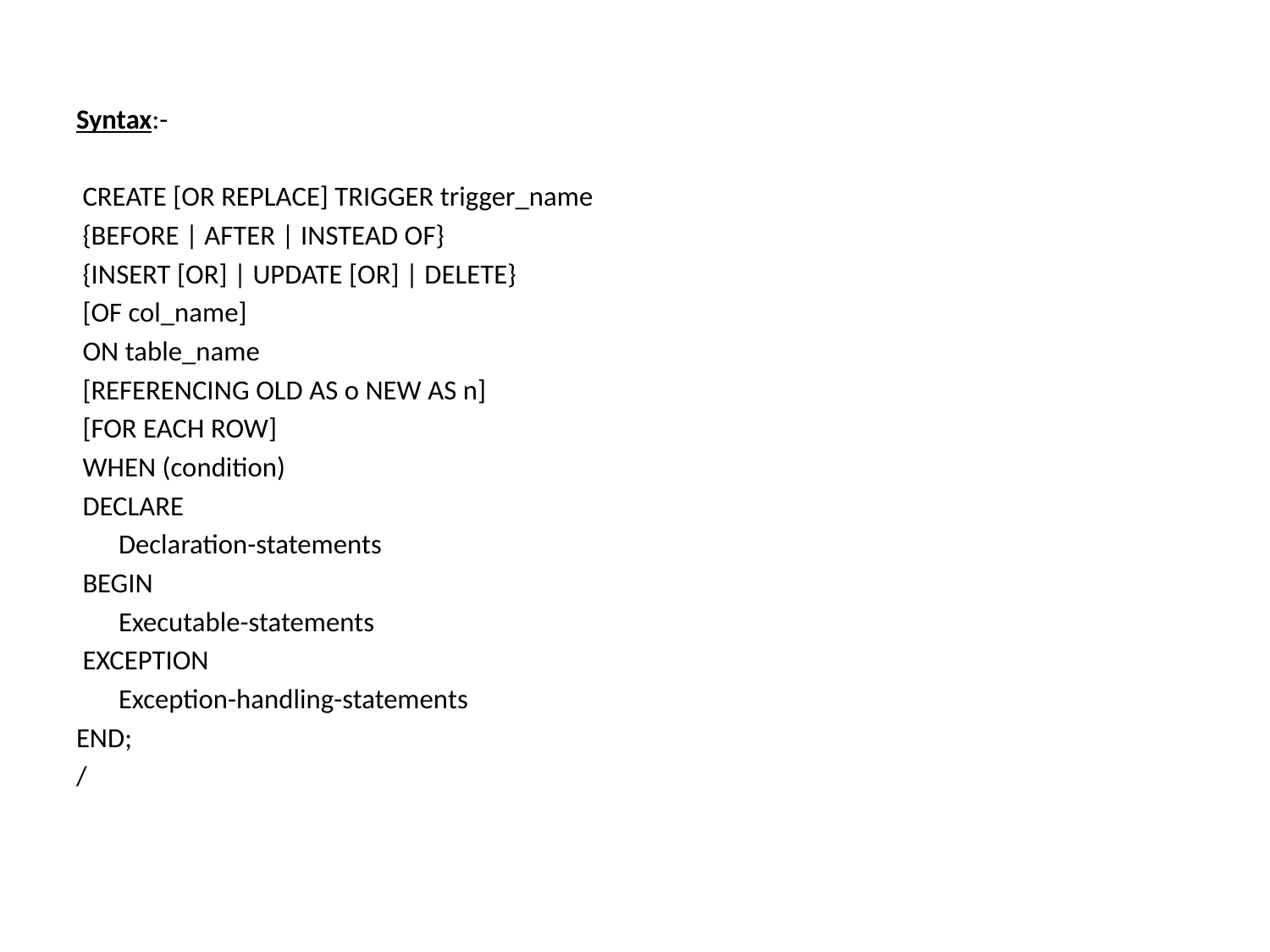

#
Syntax:-

 CREATE [OR REPLACE] TRIGGER trigger_name
 {BEFORE | AFTER | INSTEAD OF}
 {INSERT [OR] | UPDATE [OR] | DELETE}
 [OF col_name]
 ON table_name
 [REFERENCING OLD AS o NEW AS n]
 [FOR EACH ROW]
 WHEN (condition)
 DECLARE
    	Declaration-statements
 BEGIN
    	Executable-statements
 EXCEPTION
    	Exception-handling-statements
END;
/